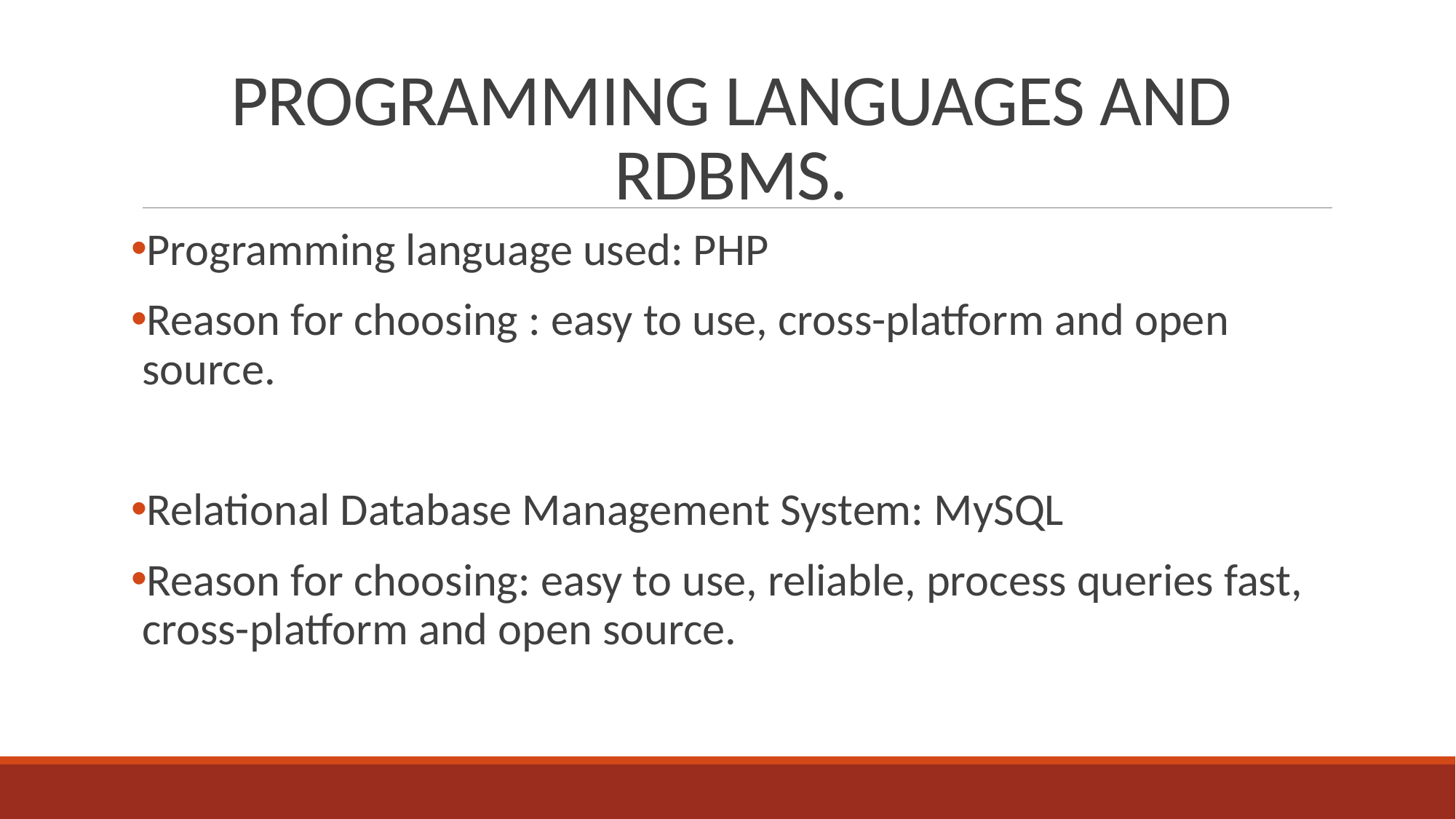

# PROGRAMMING LANGUAGES AND RDBMS.
Programming language used: PHP
Reason for choosing : easy to use, cross-platform and open source.

Relational Database Management System: MySQL
Reason for choosing: easy to use, reliable, process queries fast, cross-platform and open source.